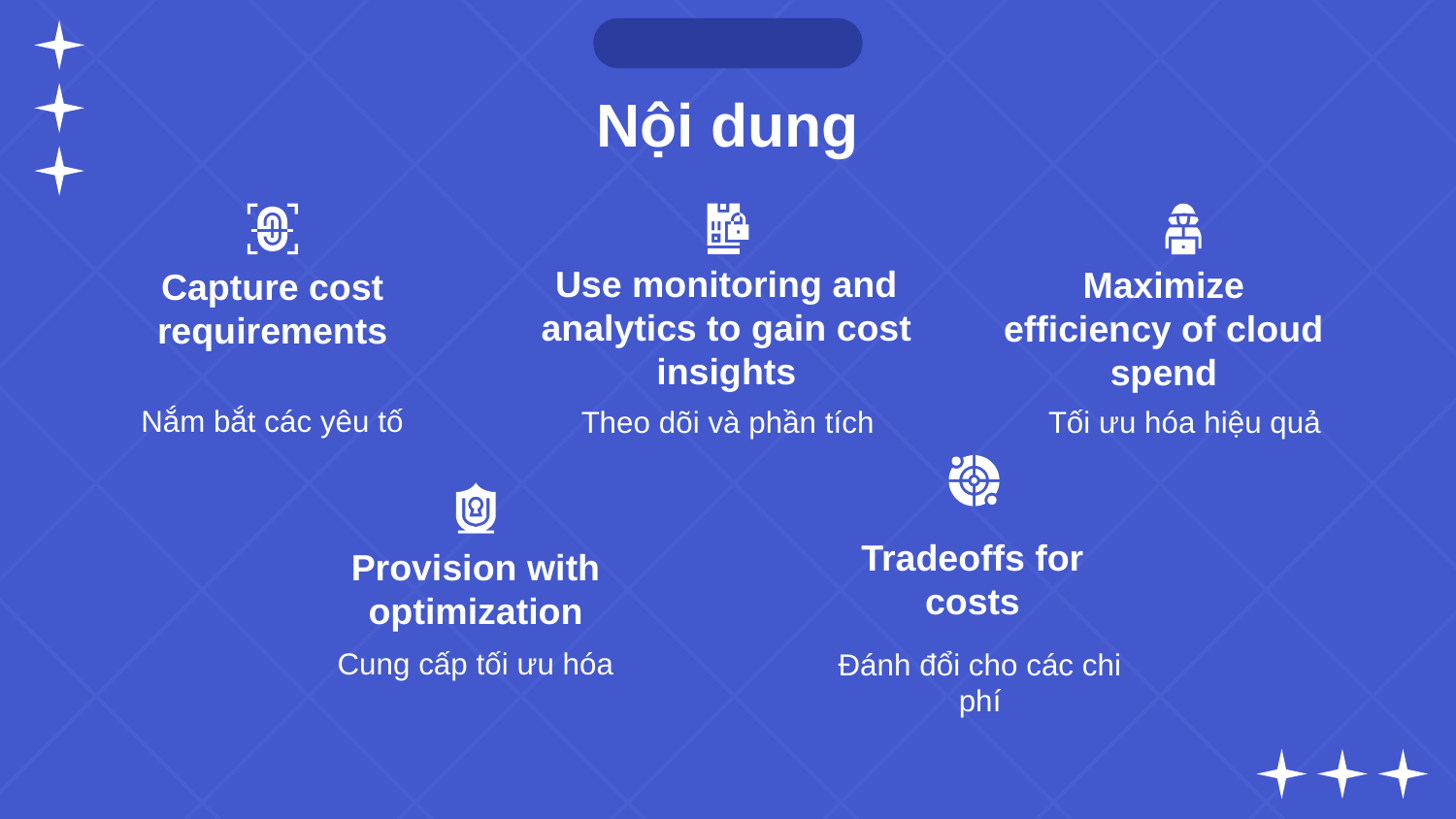

Nội dung

Maximize efficiency of cloud spend
# Capture cost requirements
Use monitoring and analytics to gain cost insights
Nắm bắt các yêu tố
Theo dõi và phần tích
Tối ưu hóa hiệu quả

Tradeoffs for costs
Provision with optimization
Cung cấp tối ưu hóa
Đánh đổi cho các chi phí